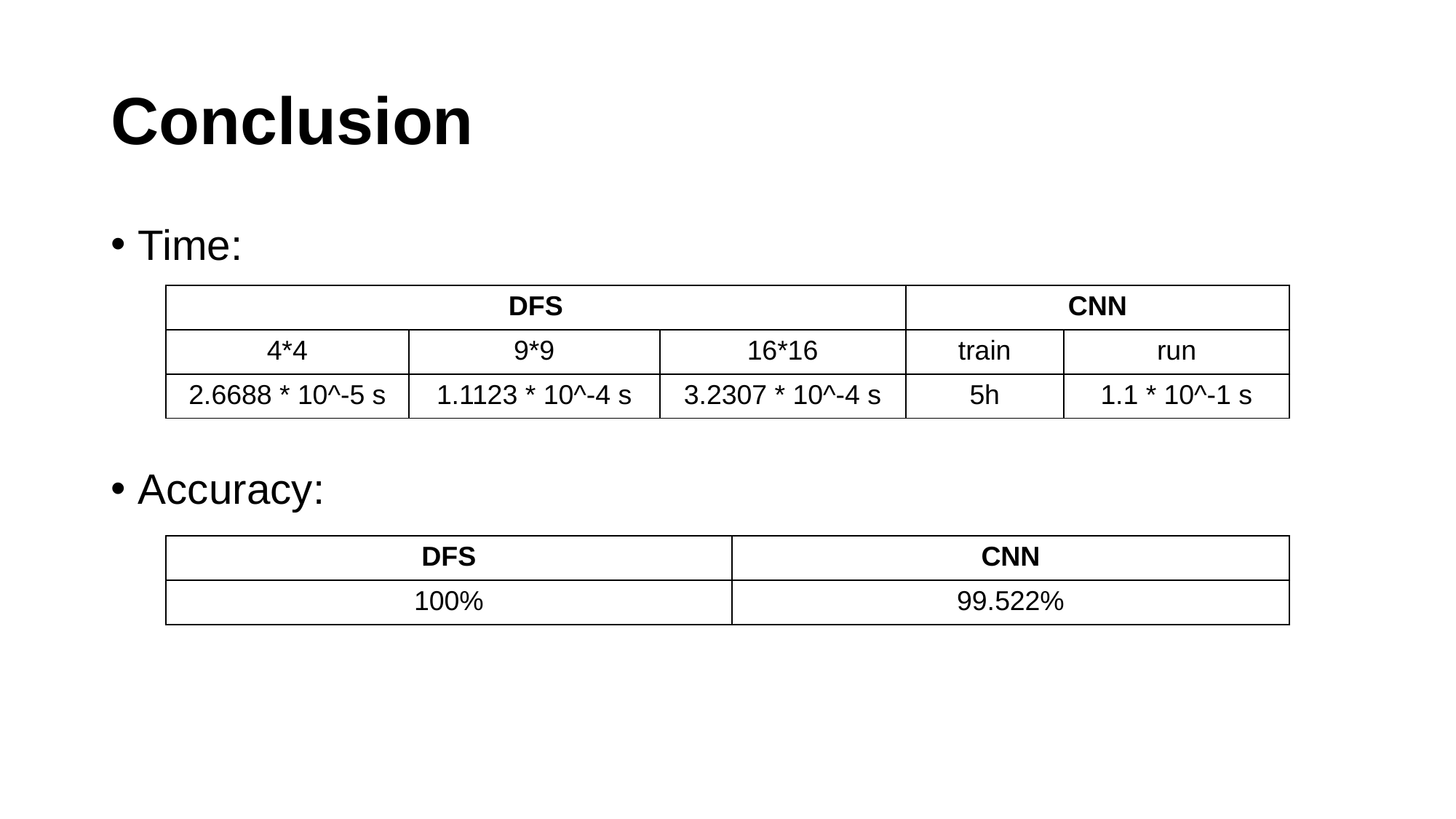

# Conclusion
Time:

Accuracy:

| DFS |  |  | CNN |  |
| --- | --- | --- | --- | --- |
| 4\*4 | 9\*9 | 16\*16 | train | run |
| 2.6688 \* 10^-5 s | 1.1123 \* 10^-4 s | 3.2307 \* 10^-4 s | 5h | 1.1 \* 10^-1 s |
| DFS | CNN |
| --- | --- |
| 100% | 99.522% |